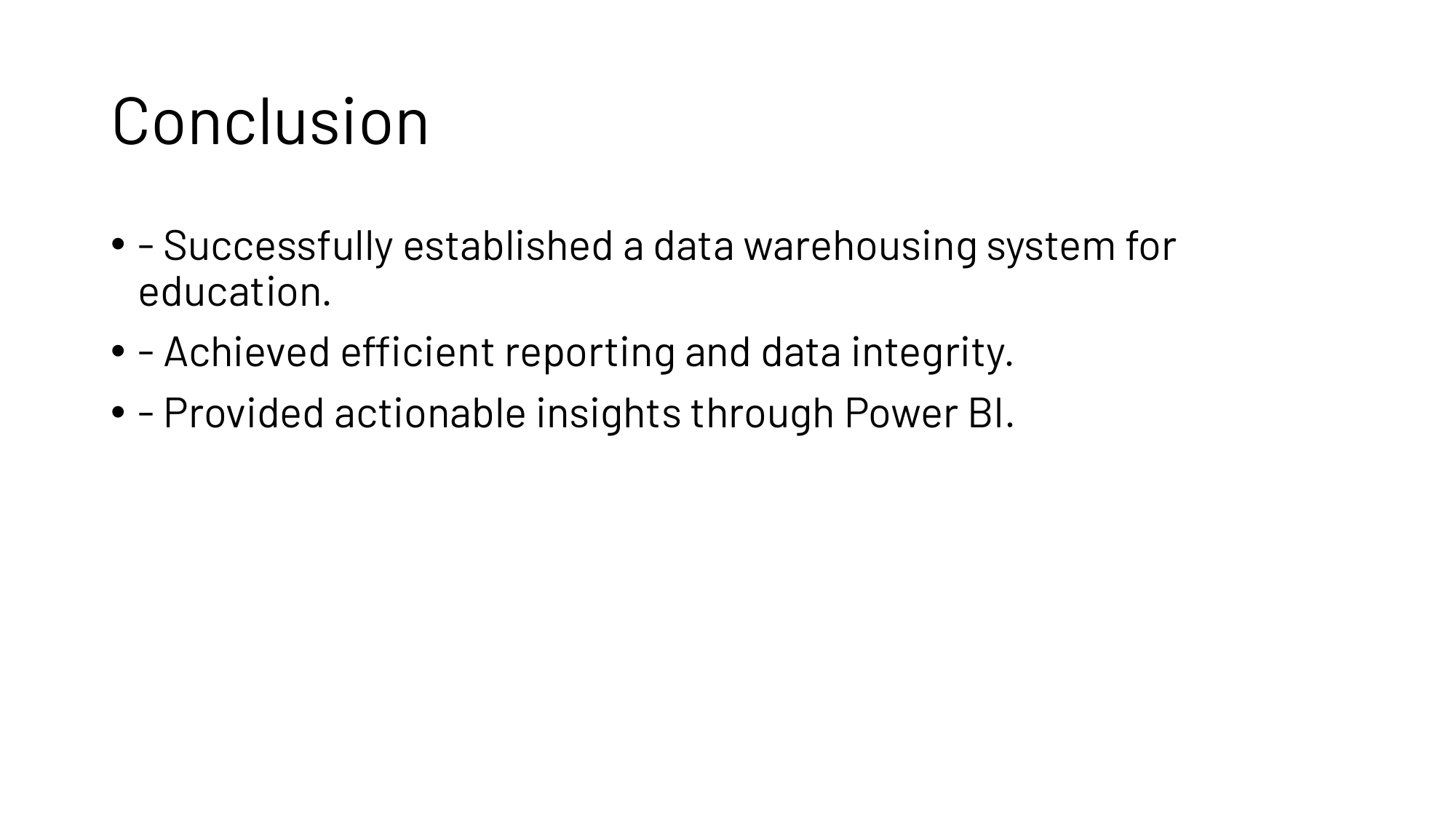

# Conclusion
- Successfully established a data warehousing system for education.
- Achieved efficient reporting and data integrity.
- Provided actionable insights through Power BI.